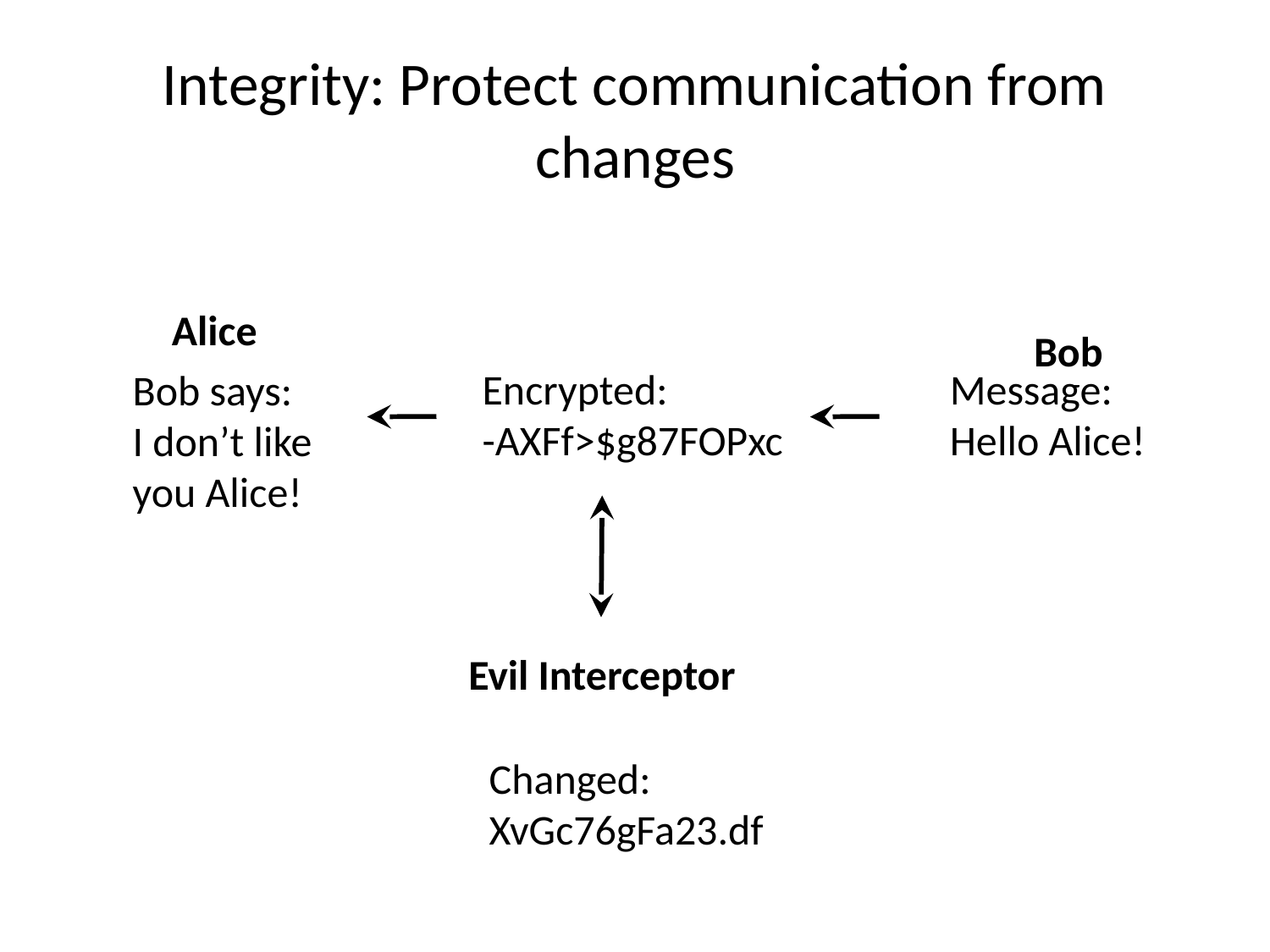

# Integrity: Protect communication from changes
Alice
Bob
Encrypted:
-AXFf>$g87FOPxc
Message:
Hello Alice!
Bob says:
I don’t like
you Alice!
Evil Interceptor
Changed:
XvGc76gFa23.df